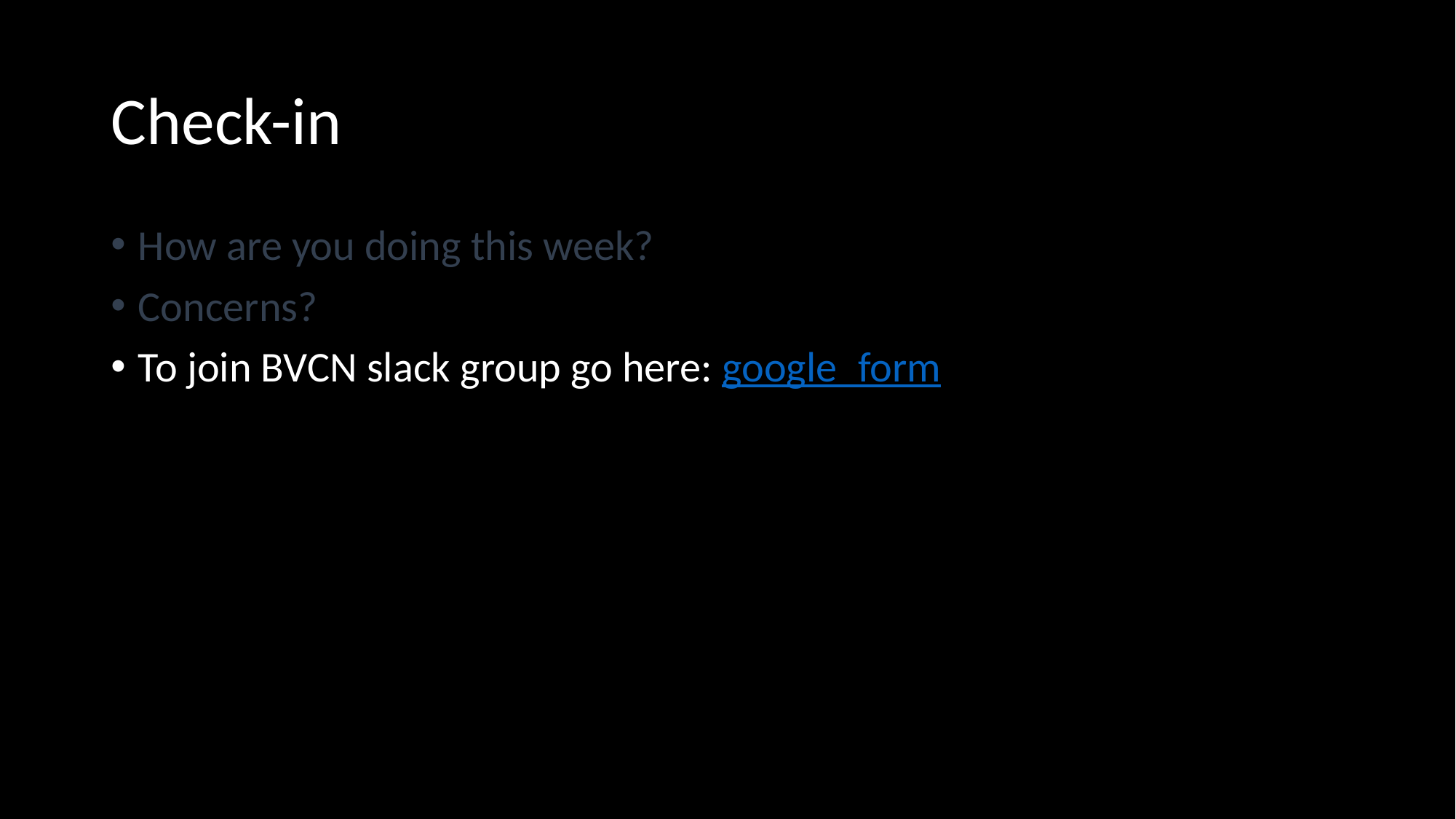

# Check-in
How are you doing this week?
Concerns?
To join BVCN slack group go here: google_form